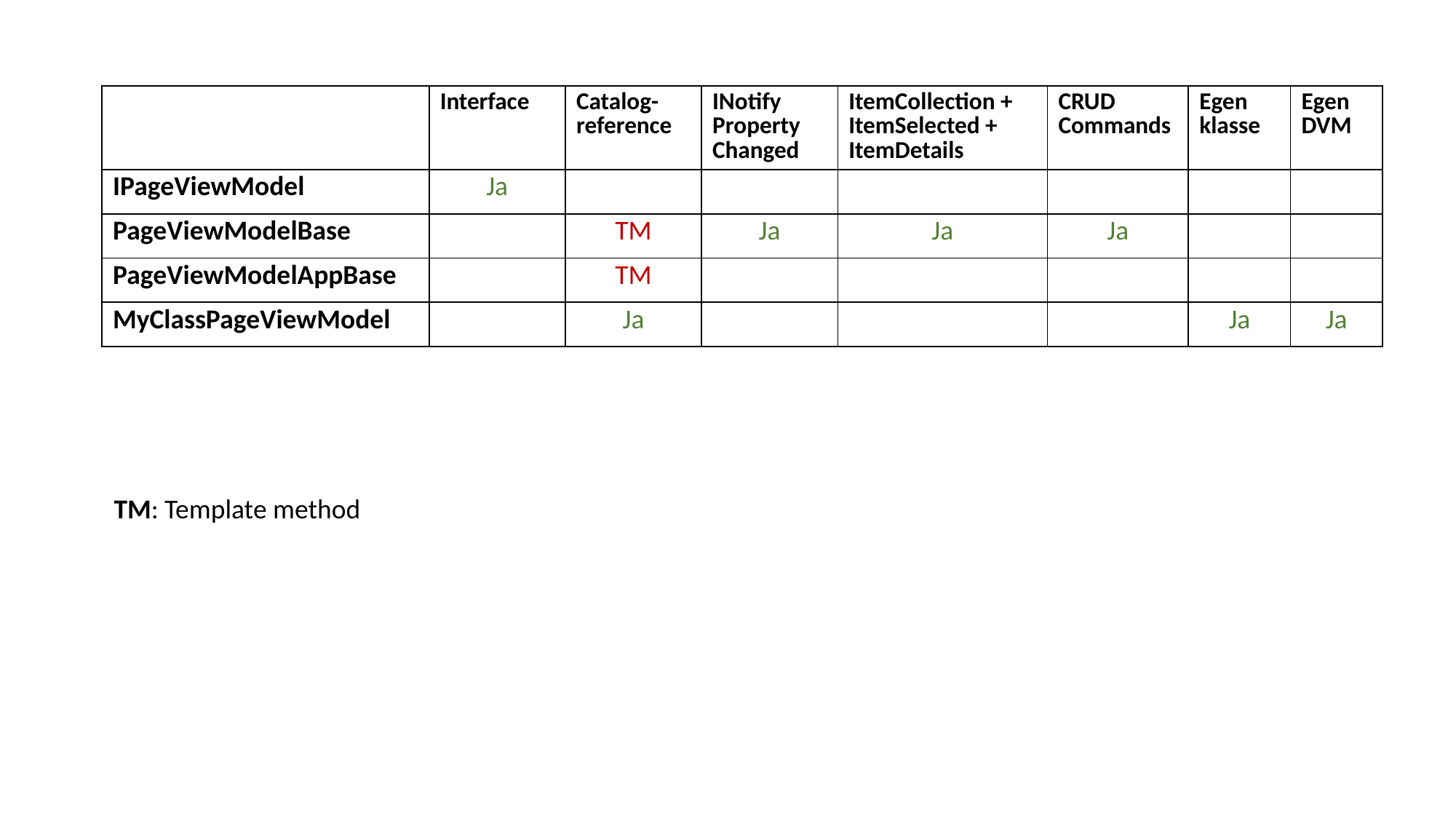

|  | Interface | Catalog-reference | INotify Property Changed | ItemCollection + ItemSelected + ItemDetails | CRUD Commands | Egen klasse | Egen DVM |
| --- | --- | --- | --- | --- | --- | --- | --- |
| IPageViewModel | Ja |  |  |  |  |  |  |
| PageViewModelBase |  | TM | Ja | Ja | Ja |  |  |
| PageViewModelAppBase |  | TM |  |  |  |  |  |
| MyClassPageViewModel |  | Ja |  |  |  | Ja | Ja |
TM: Template method